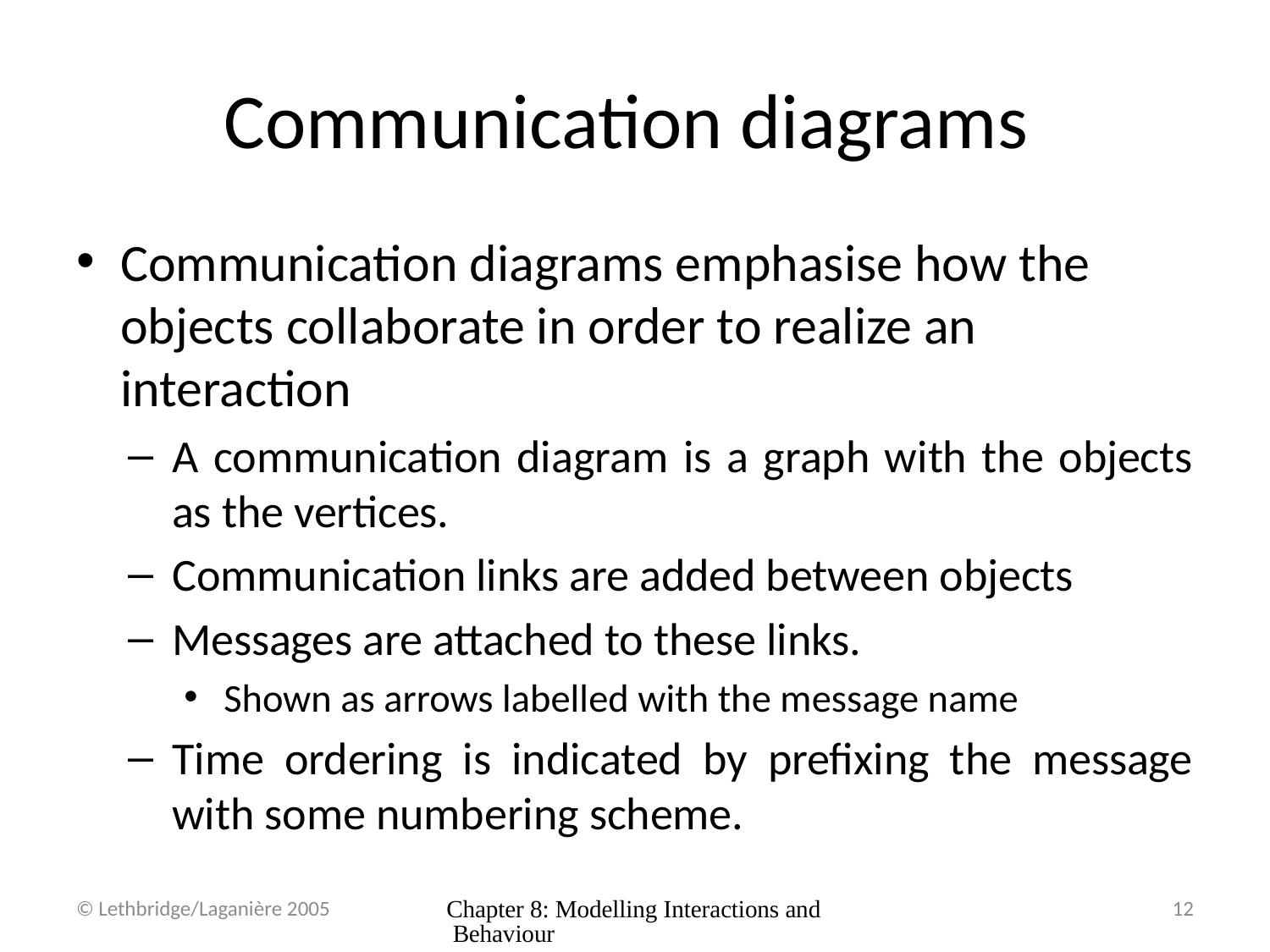

# Communication diagrams
Communication diagrams emphasise how the objects collaborate in order to realize an interaction
A communication diagram is a graph with the objects as the vertices.
Communication links are added between objects
Messages are attached to these links.
Shown as arrows labelled with the message name
Time ordering is indicated by prefixing the message with some numbering scheme.

© Lethbridge/Laganière 2005
Chapter 8: Modelling Interactions and Behaviour
12